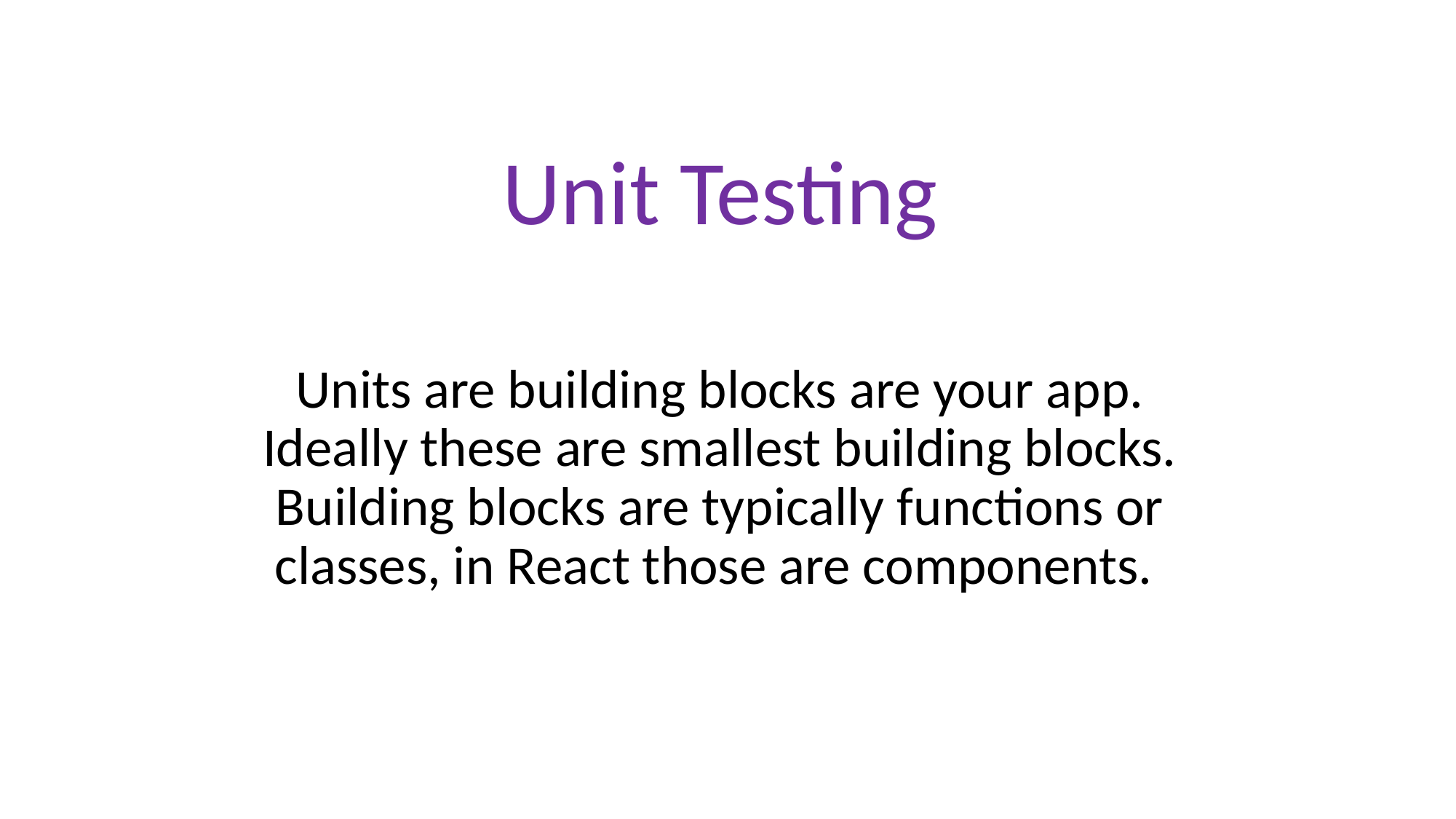

# Unit Testing
Units are building blocks are your app. Ideally these are smallest building blocks. Building blocks are typically functions or classes, in React those are components.